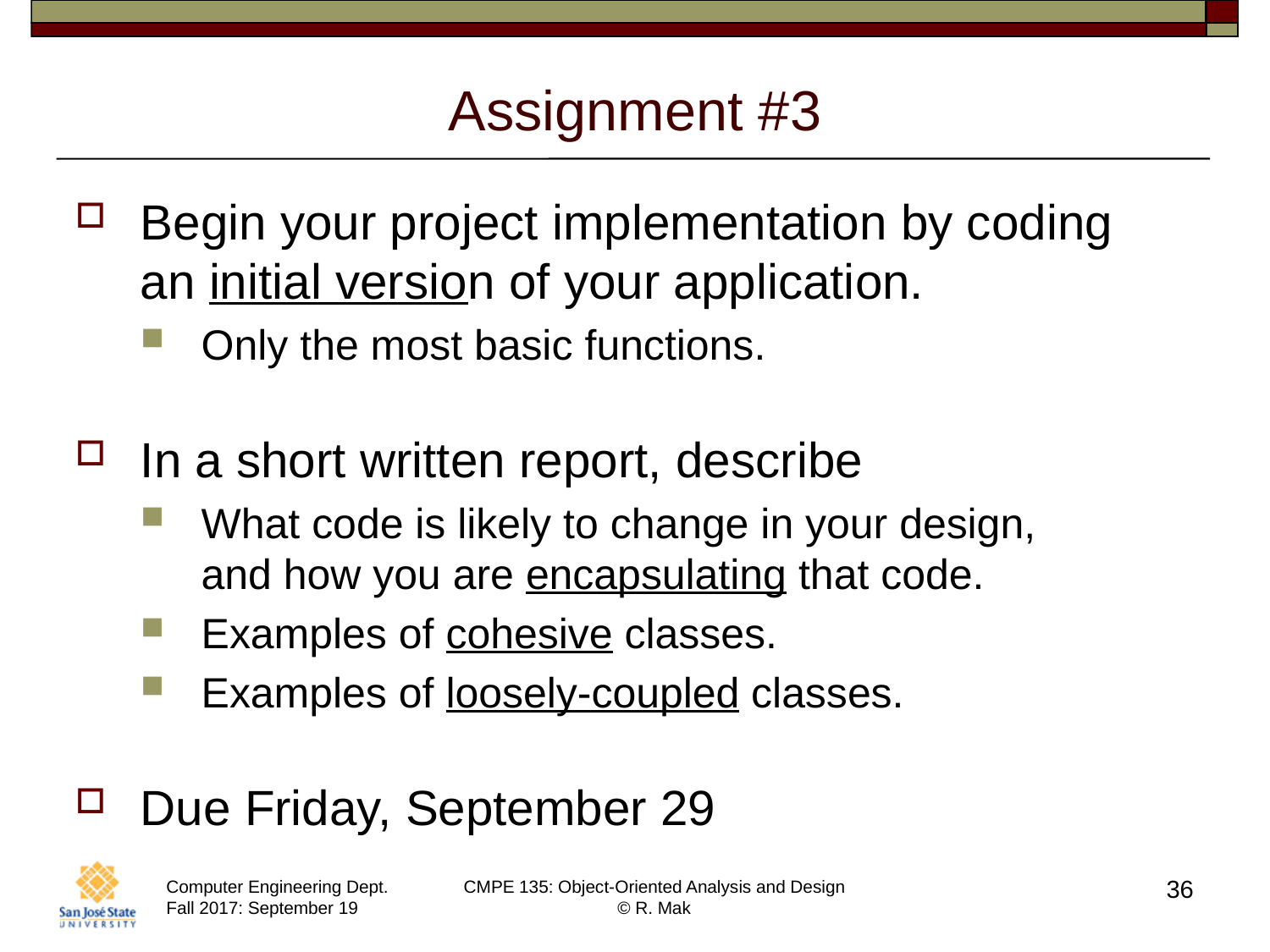

# Assignment #3
Begin your project implementation by coding
an initial version of your application.
Only the most basic functions.

In a short written report, describe
What code is likely to change in your design,
and how you are encapsulating that code.
Examples of cohesive classes.
Examples of loosely-coupled classes.

Due Friday, September 29
36